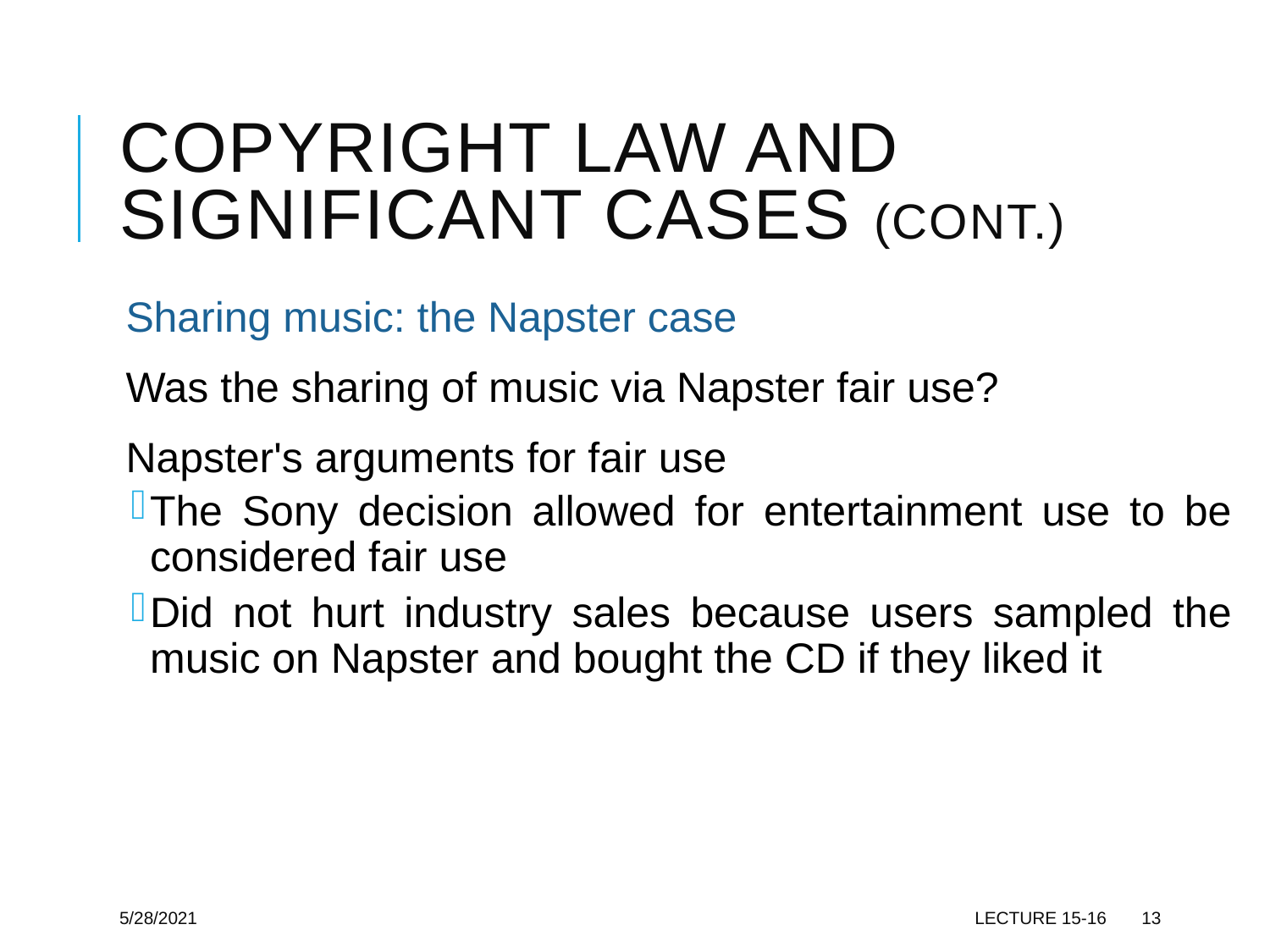

# Copyright Law and Significant Cases (cont.)
Sharing music: the Napster case
Was the sharing of music via Napster fair use?
Napster's arguments for fair use
The Sony decision allowed for entertainment use to be considered fair use
Did not hurt industry sales because users sampled the music on Napster and bought the CD if they liked it
5/28/2021
Lecture 15-16
13